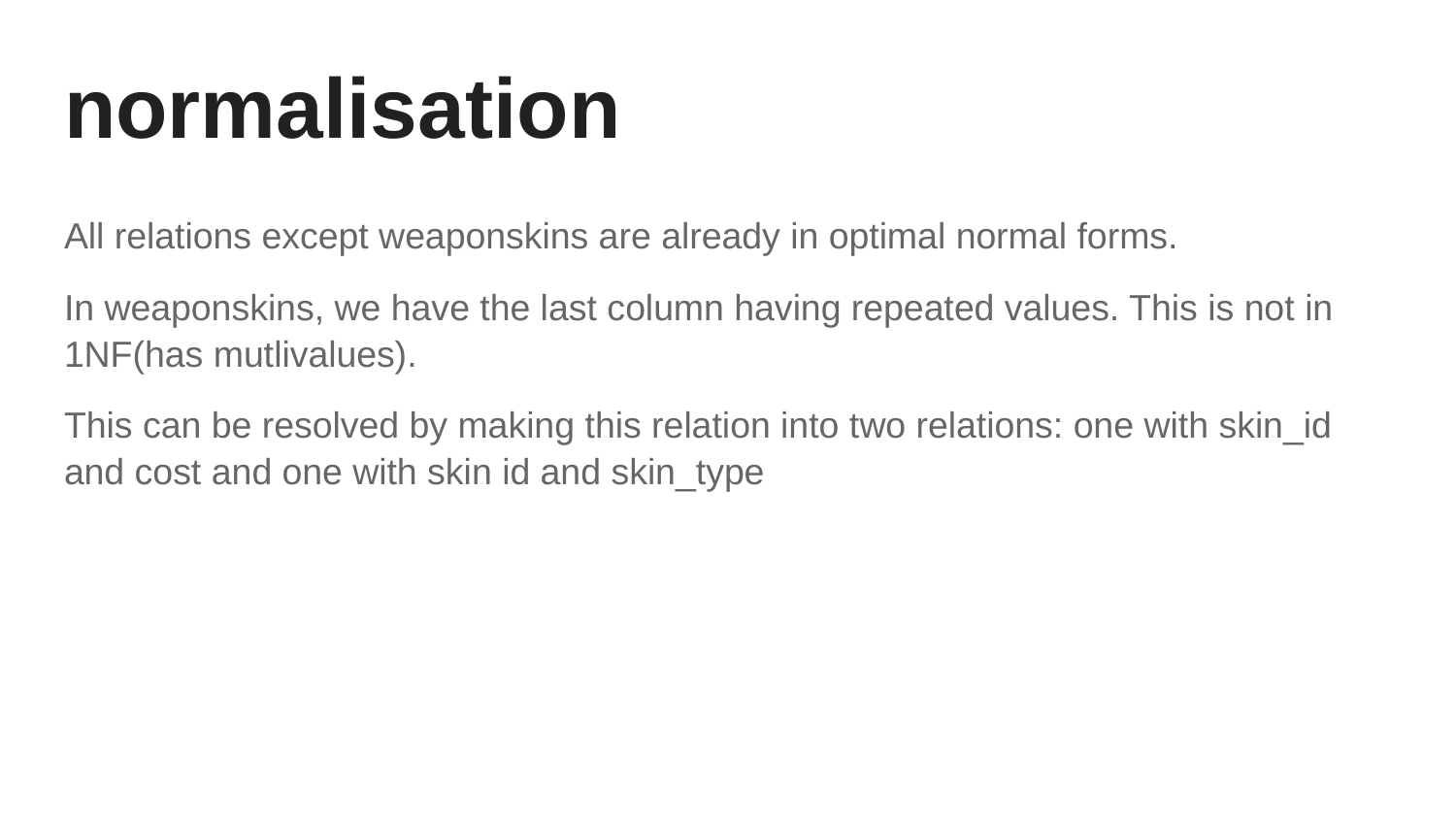

# normalisation
All relations except weaponskins are already in optimal normal forms.
In weaponskins, we have the last column having repeated values. This is not in 1NF(has mutlivalues).
This can be resolved by making this relation into two relations: one with skin_id and cost and one with skin id and skin_type